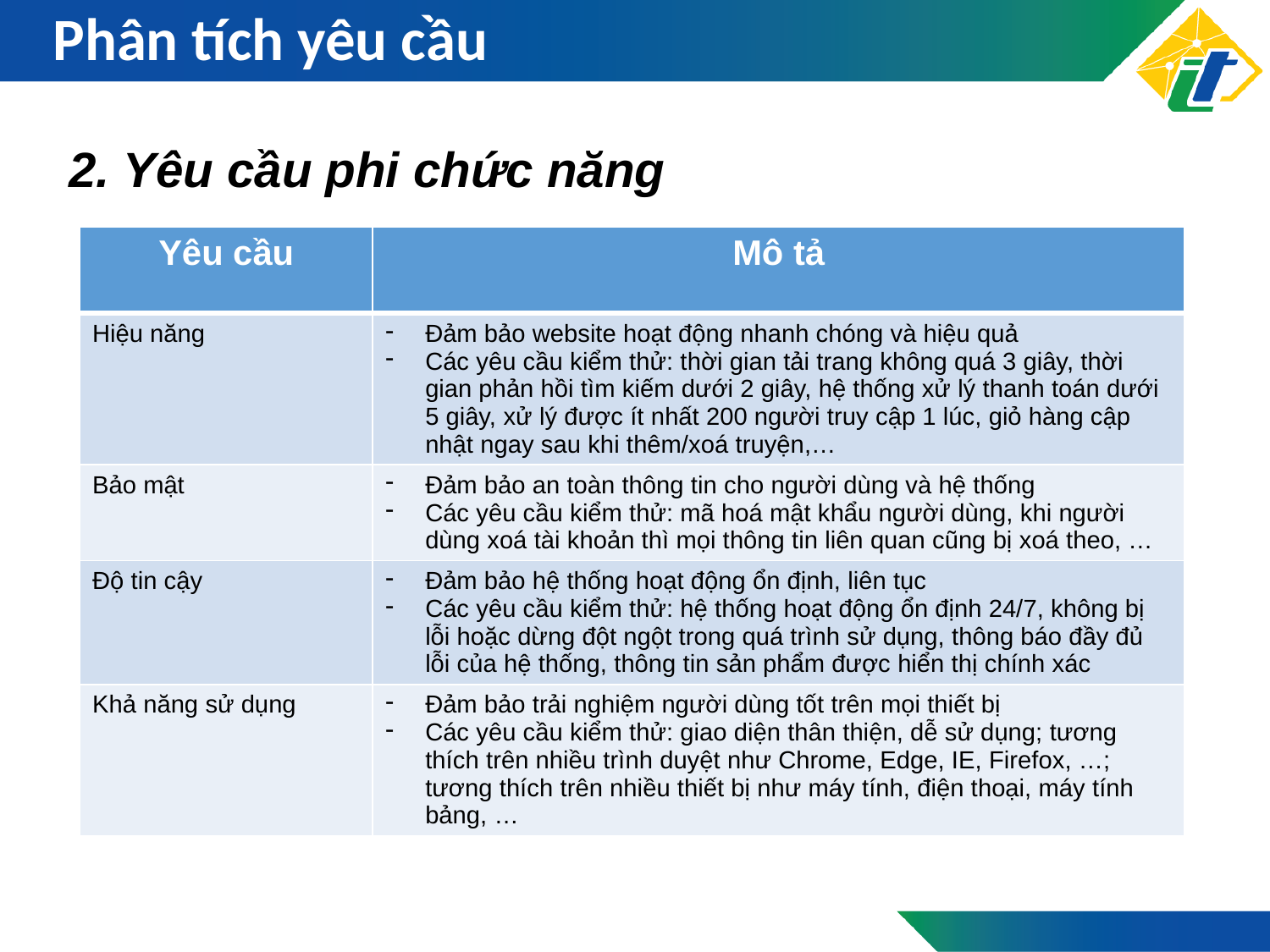

# Phân tích yêu cầu
2. Yêu cầu phi chức năng

| Yêu cầu | Mô tả |
| --- | --- |
| Hiệu năng | Đảm bảo website hoạt động nhanh chóng và hiệu quả Các yêu cầu kiểm thử: thời gian tải trang không quá 3 giây, thời gian phản hồi tìm kiếm dưới 2 giây, hệ thống xử lý thanh toán dưới 5 giây, xử lý được ít nhất 200 người truy cập 1 lúc, giỏ hàng cập nhật ngay sau khi thêm/xoá truyện,… |
| Bảo mật | Đảm bảo an toàn thông tin cho người dùng và hệ thống Các yêu cầu kiểm thử: mã hoá mật khẩu người dùng, khi người dùng xoá tài khoản thì mọi thông tin liên quan cũng bị xoá theo, … |
| Độ tin cậy | Đảm bảo hệ thống hoạt động ổn định, liên tục Các yêu cầu kiểm thử: hệ thống hoạt động ổn định 24/7, không bị lỗi hoặc dừng đột ngột trong quá trình sử dụng, thông báo đầy đủ lỗi của hệ thống, thông tin sản phẩm được hiển thị chính xác |
| Khả năng sử dụng | Đảm bảo trải nghiệm người dùng tốt trên mọi thiết bị Các yêu cầu kiểm thử: giao diện thân thiện, dễ sử dụng; tương thích trên nhiều trình duyệt như Chrome, Edge, IE, Firefox, …; tương thích trên nhiều thiết bị như máy tính, điện thoại, máy tính bảng, … |